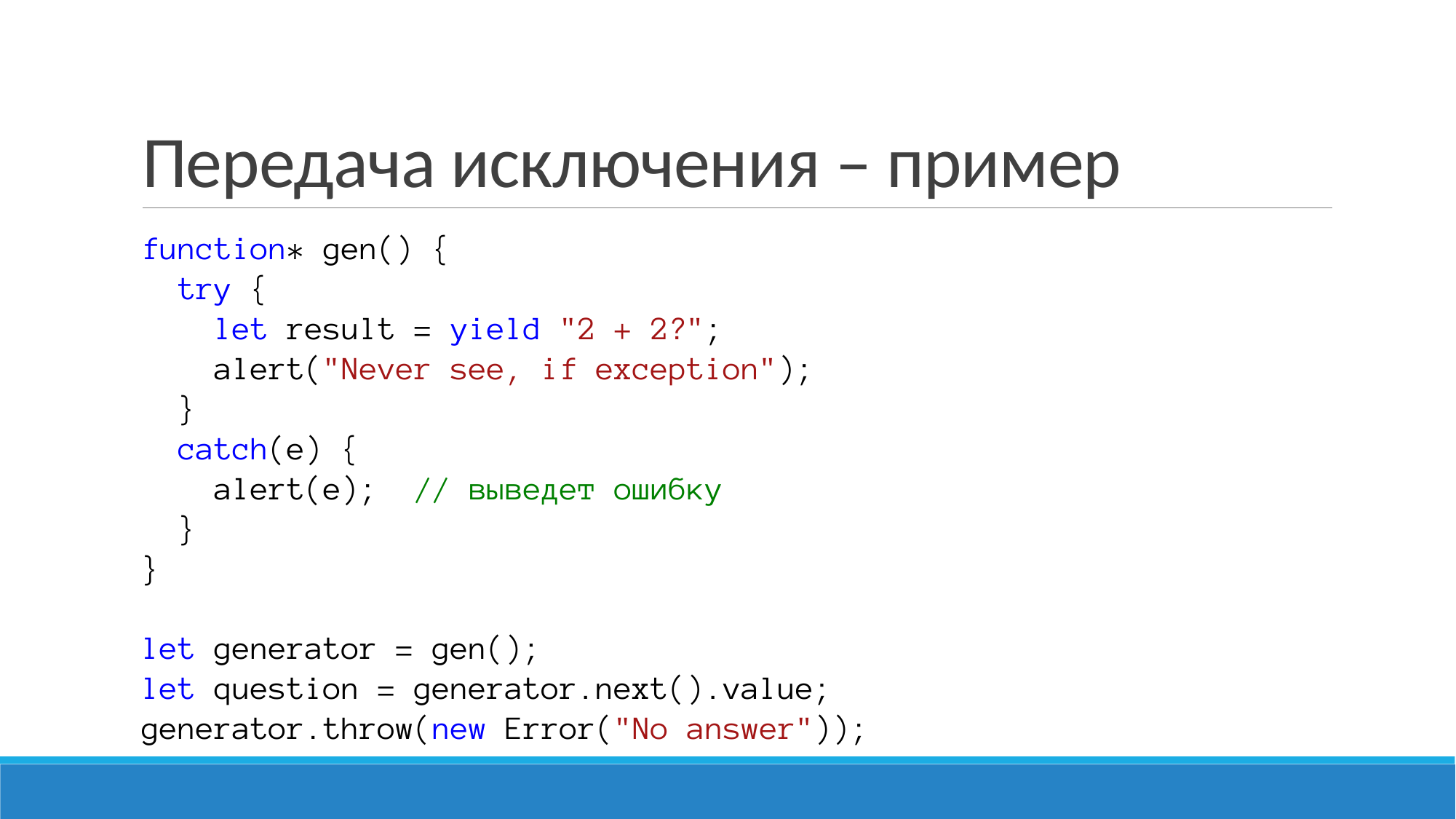

# Передача исключения – пример
function* gen() {
  try {
    let result = yield "2 + 2?";
    alert("Never see, if exception");
  }
  catch(e) {
    alert(e);  // выведет ошибку
  }
}

let generator = gen();
let question = generator.next().value;
generator.throw(new Error("No answer"));